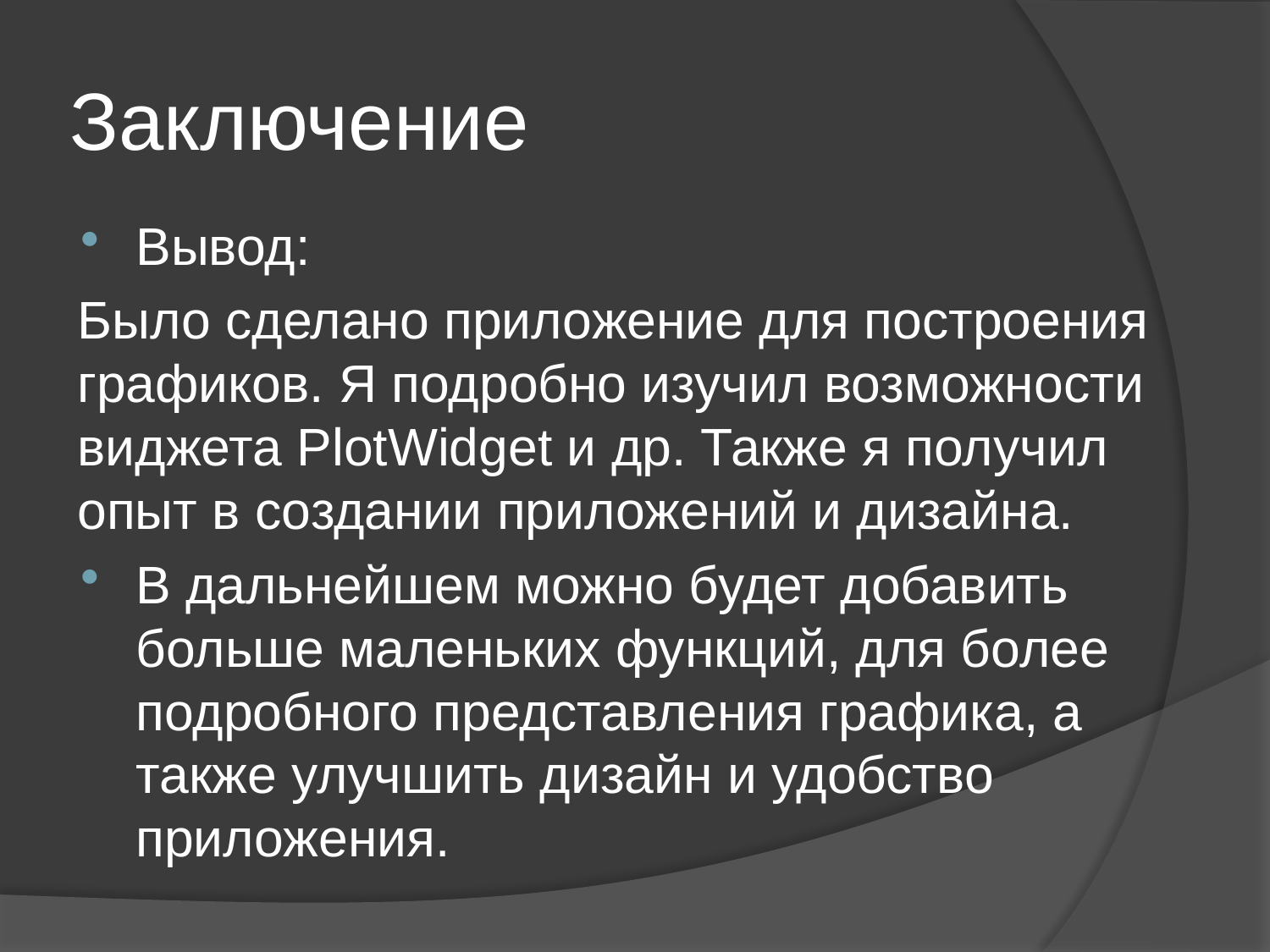

# Заключение
Вывод:
Было сделано приложение для построения графиков. Я подробно изучил возможности виджета PlotWidget и др. Также я получил опыт в создании приложений и дизайна.
В дальнейшем можно будет добавить больше маленьких функций, для более подробного представления графика, а также улучшить дизайн и удобство приложения.